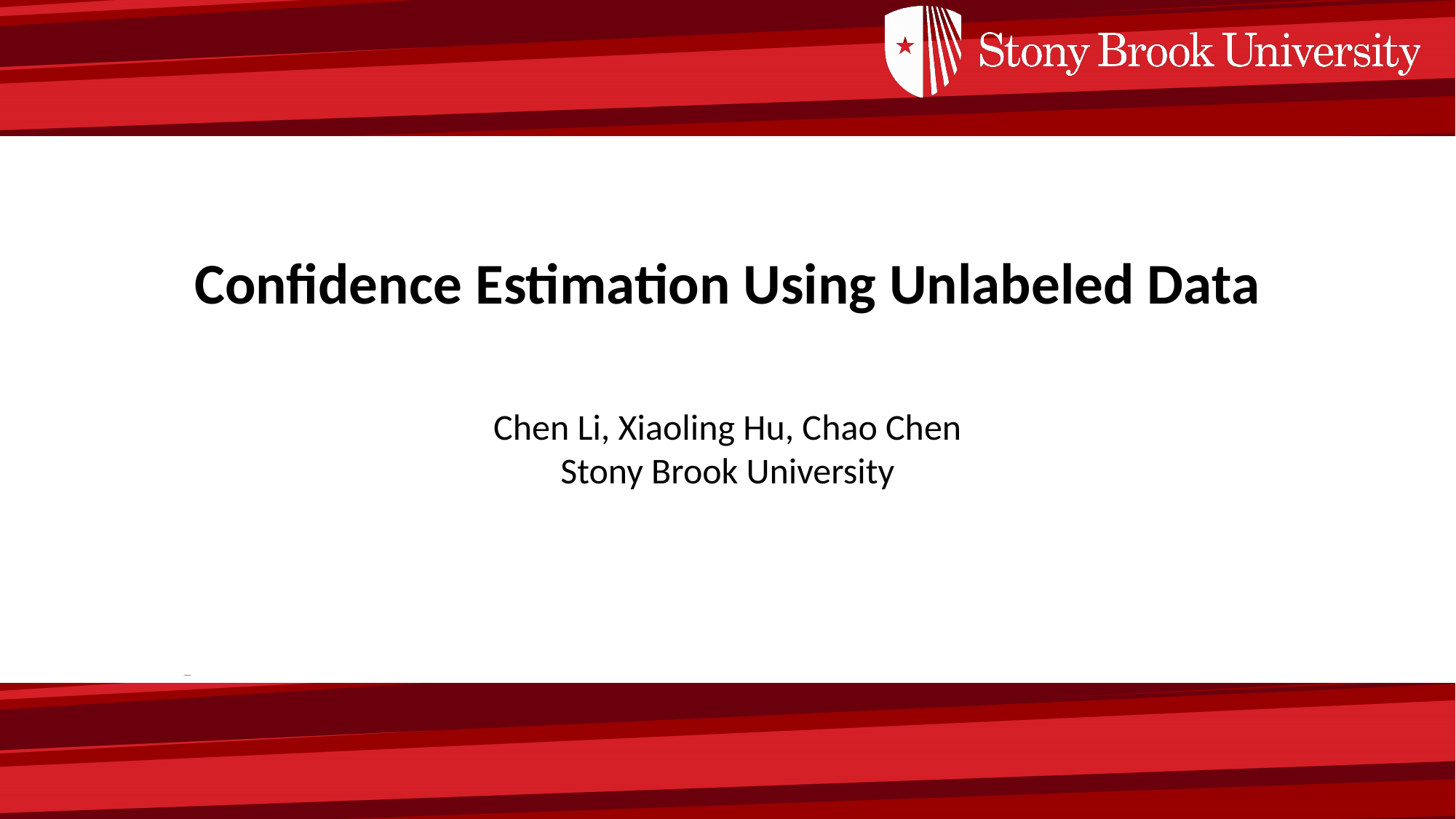

Confidence Estimation Using Unlabeled Data
Chen Li, Xiaoling Hu, Chao Chen
Stony Brook University